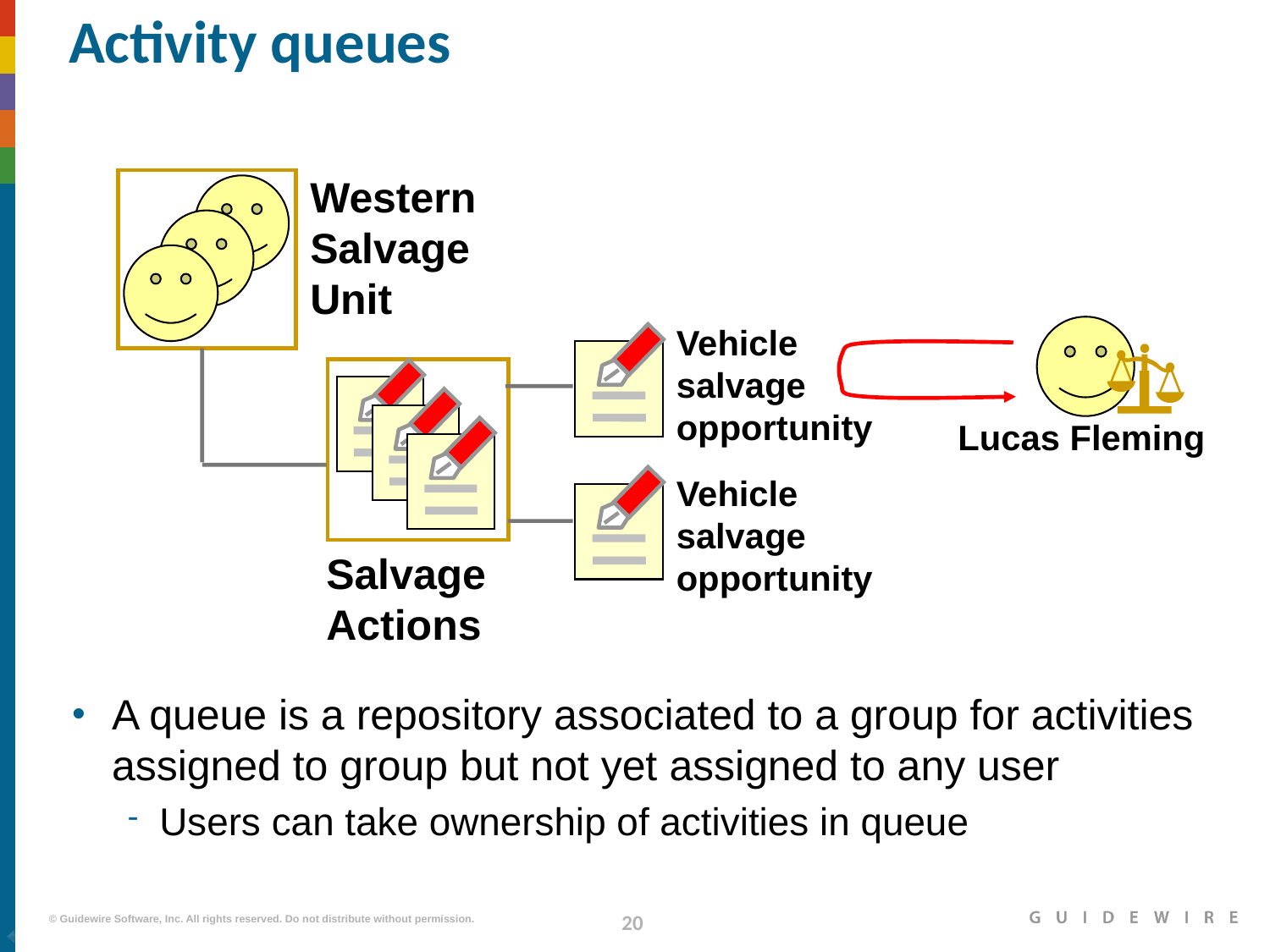

# Activity queues

Western
Salvage
Unit

Vehicle salvage opportunity

Lucas Fleming

Vehicle salvage opportunity

Salvage Actions
A queue is a repository associated to a group for activities assigned to group but not yet assigned to any user
Users can take ownership of activities in queue